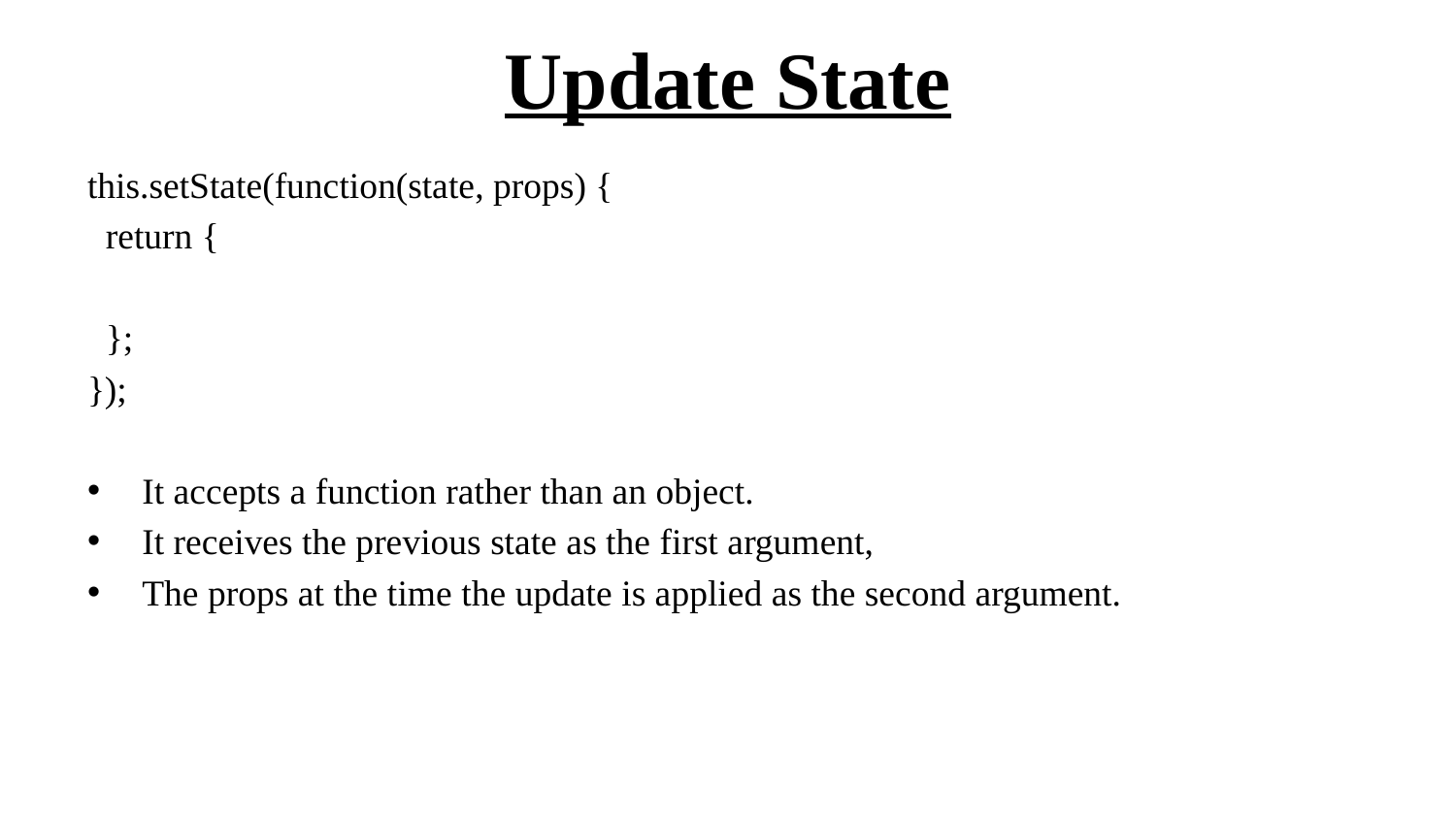

# Update State
this.setState(function(state, props) {
  return {

  };
});

It accepts a function rather than an object.
It receives the previous state as the first argument,
The props at the time the update is applied as the second argument.